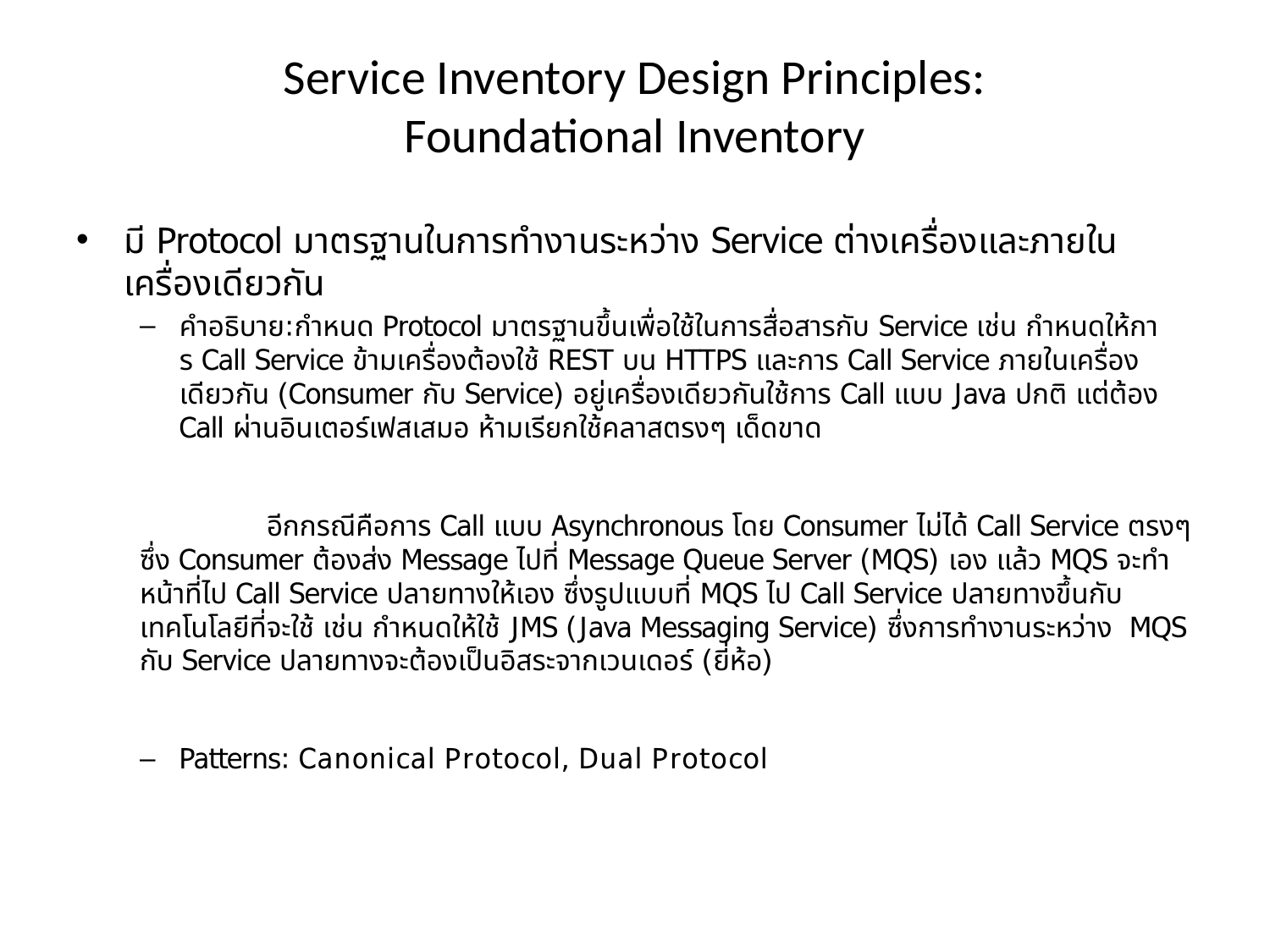

# Service Inventory Design Principles: Foundational Inventory
มี Protocol มาตรฐานในการทำงานระหว่าง Service ต่างเครื่องและภายในเครื่องเดียวกัน
คำอธิบาย:กำหนด Protocol มาตรฐานขึ้นเพื่อใช้ในการสื่อสารกับ Service เช่น กำหนดให้การ Call Service ข้ามเครื่องต้องใช้ REST บน HTTPS และการ Call Service ภายในเครื่องเดียวกัน (Consumer กับ Service) อยู่เครื่องเดียวกันใช้การ Call แบบ Java ปกติ แต่ต้อง Call ผ่านอินเตอร์เฟสเสมอ ห้ามเรียกใช้คลาสตรงๆ เด็ดขาด

	อีกกรณีคือการ Call แบบ Asynchronous โดย Consumer ไม่ได้ Call Service ตรงๆ ซึ่ง Consumer ต้องส่ง Message ไปที่ Message Queue Server (MQS) เอง แล้ว MQS จะทำหน้าที่ไป Call Service ปลายทางให้เอง ซึ่งรูปแบบที่ MQS ไป Call Service ปลายทางขึ้นกับเทคโนโลยีที่จะใช้ เช่น กำหนดให้ใช้ JMS (Java Messaging Service) ซึ่งการทำงานระหว่าง  MQS กับ Service ปลายทางจะต้องเป็นอิสระจากเวนเดอร์ (ยี่ห้อ)

Patterns: Canonical Protocol, Dual Protocol